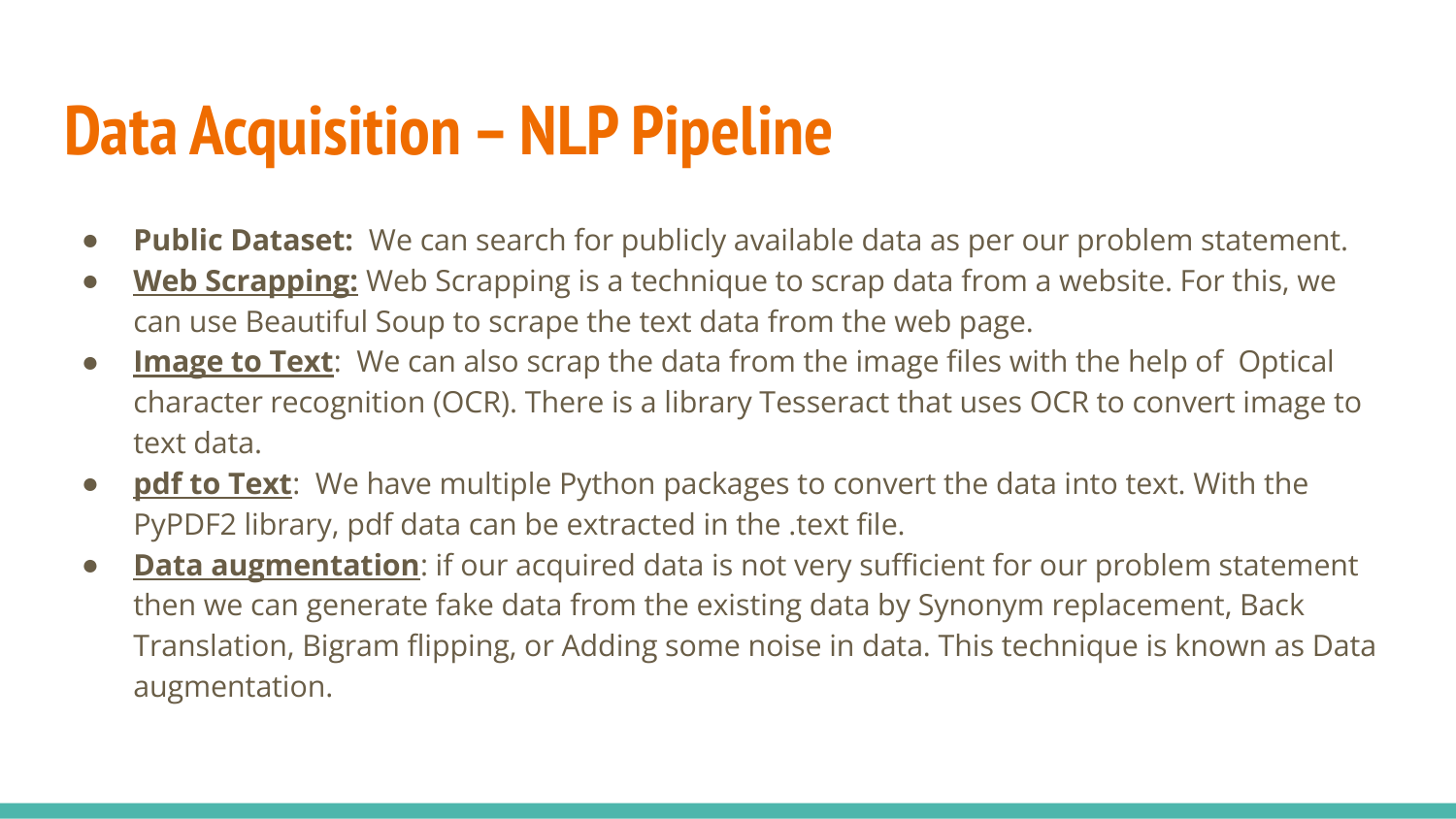

# Data Acquisition – NLP Pipeline
Public Dataset:  We can search for publicly available data as per our problem statement.
Web Scrapping: Web Scrapping is a technique to scrap data from a website. For this, we can use Beautiful Soup to scrape the text data from the web page.
Image to Text:  We can also scrap the data from the image files with the help of  Optical character recognition (OCR). There is a library Tesseract that uses OCR to convert image to text data.
pdf to Text:  We have multiple Python packages to convert the data into text. With the PyPDF2 library, pdf data can be extracted in the .text file.
Data augmentation: if our acquired data is not very sufficient for our problem statement then we can generate fake data from the existing data by Synonym replacement, Back Translation, Bigram flipping, or Adding some noise in data. This technique is known as Data augmentation.